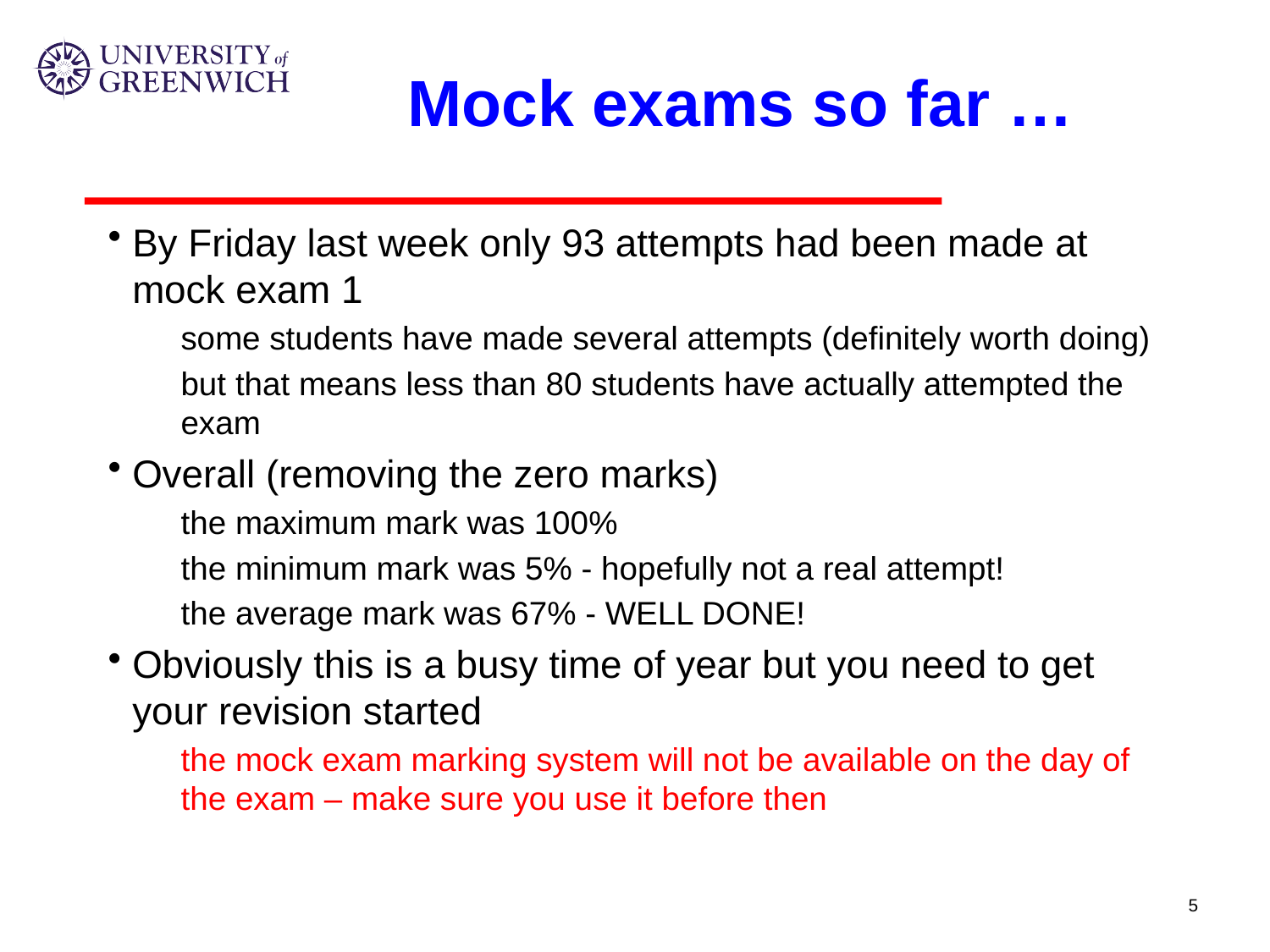

# Mock exams so far …
By Friday last week only 93 attempts had been made at mock exam 1
some students have made several attempts (definitely worth doing)
but that means less than 80 students have actually attempted the exam
Overall (removing the zero marks)
the maximum mark was 100%
the minimum mark was 5% - hopefully not a real attempt!
the average mark was 67% - WELL DONE!
Obviously this is a busy time of year but you need to get your revision started
the mock exam marking system will not be available on the day of the exam – make sure you use it before then
5